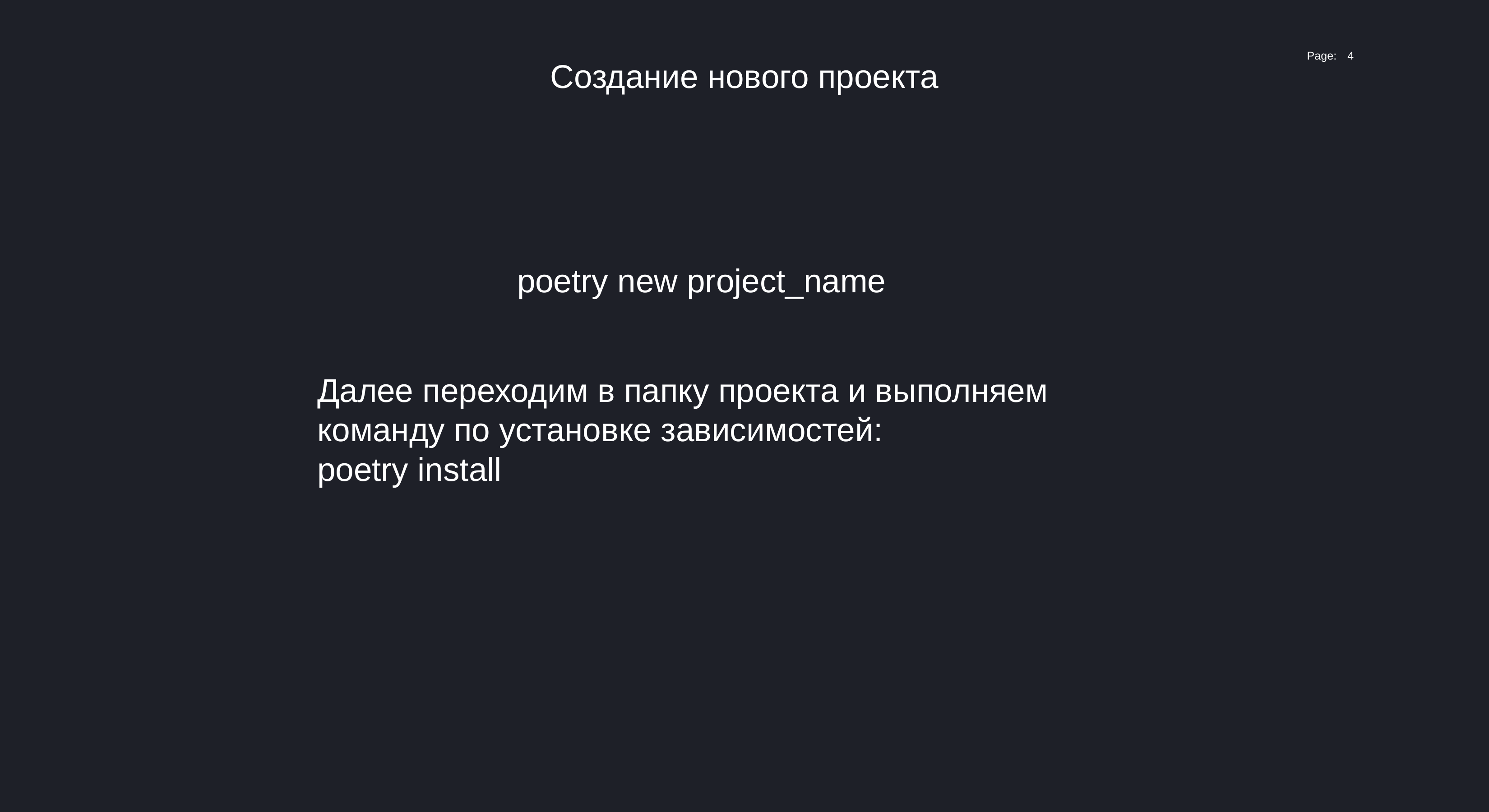

4
Создание нового проекта
poetry new project_name
Далее переходим в папку проекта и выполняем команду по установке зависимостей:
poetry install